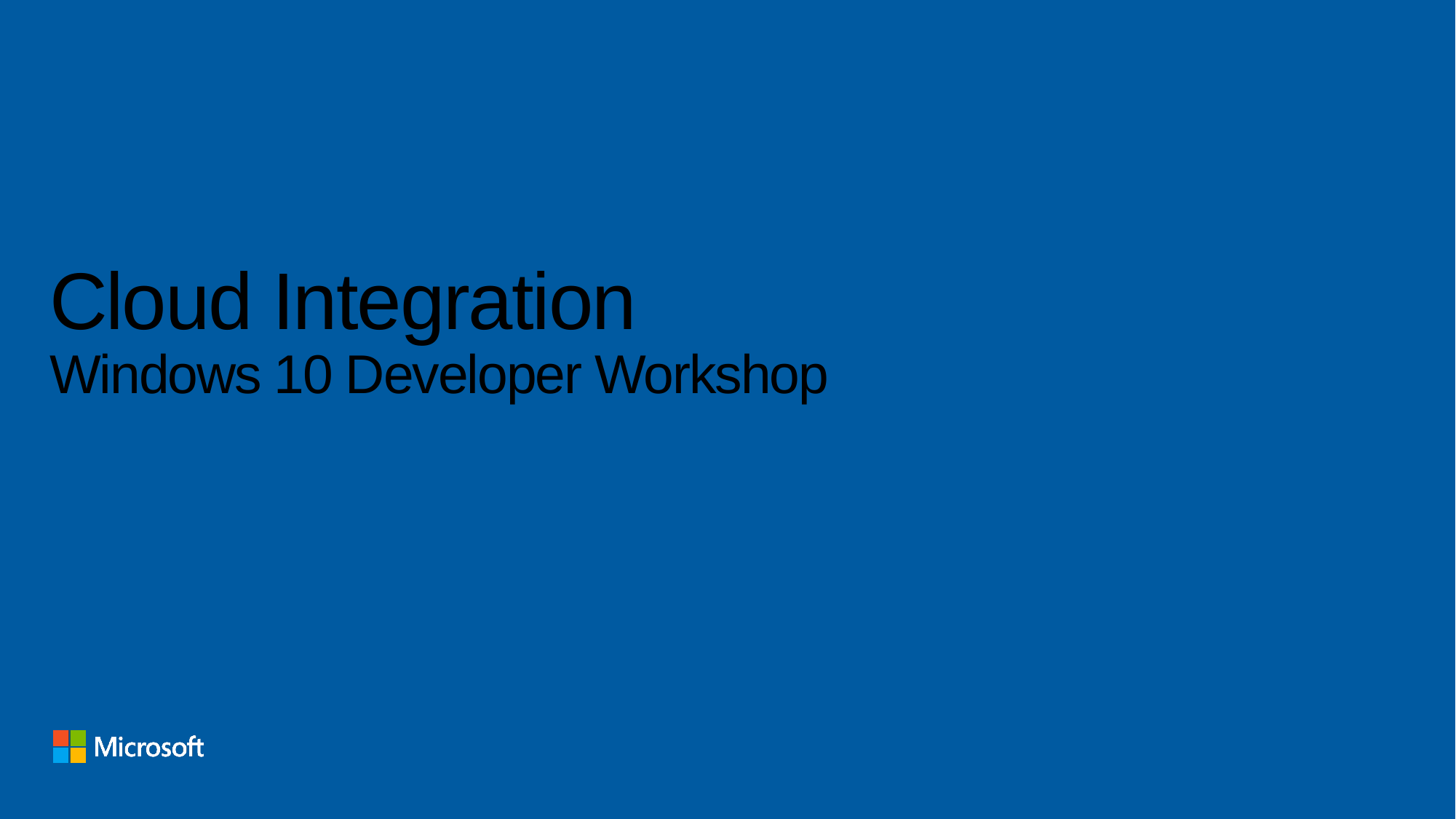

# Cloud Integration Windows 10 Developer Workshop